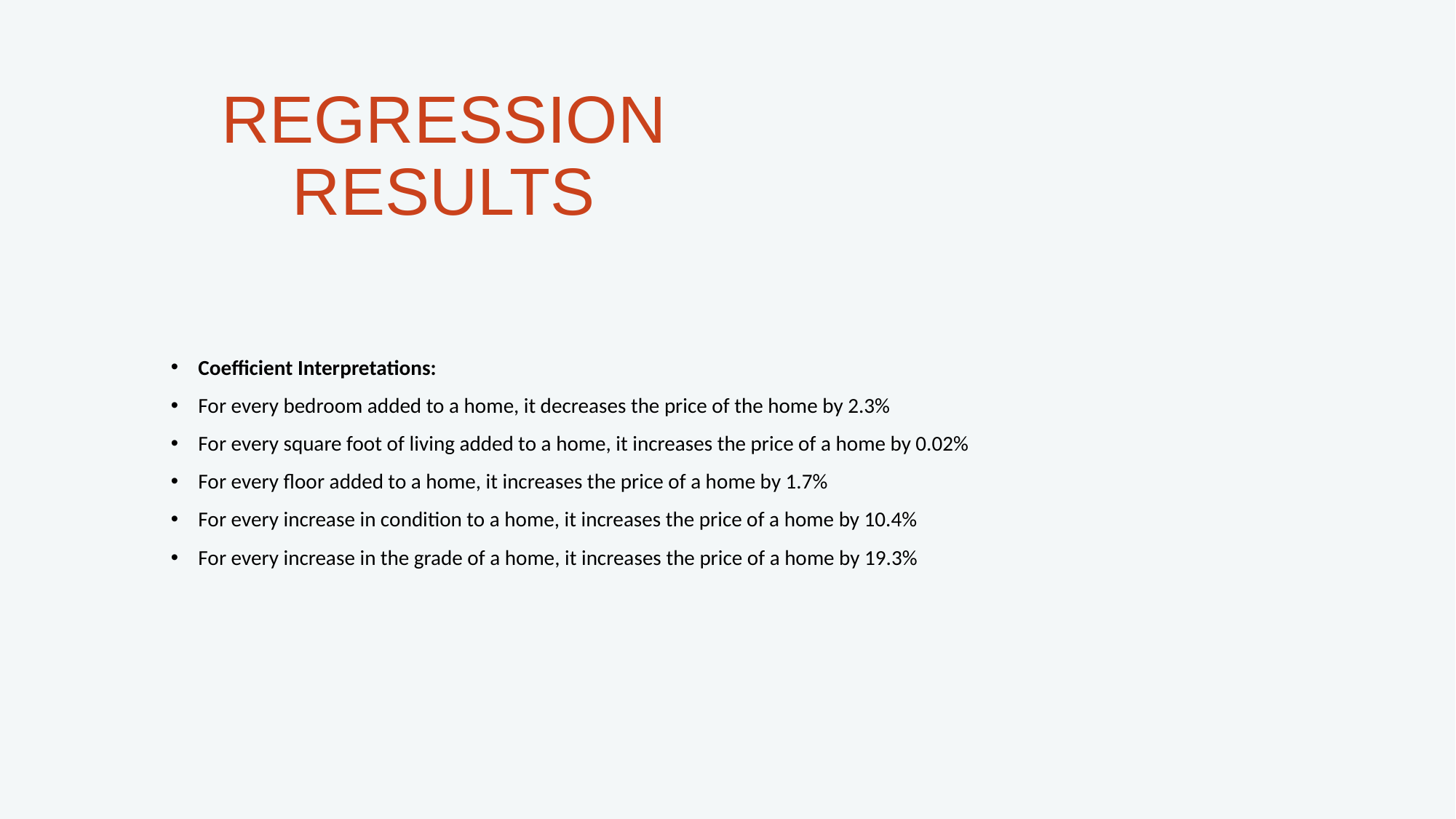

# REGRESSION RESULTS
Coefficient Interpretations:
For every bedroom added to a home, it decreases the price of the home by 2.3%
For every square foot of living added to a home, it increases the price of a home by 0.02%
For every floor added to a home, it increases the price of a home by 1.7%
For every increase in condition to a home, it increases the price of a home by 10.4%
For every increase in the grade of a home, it increases the price of a home by 19.3%